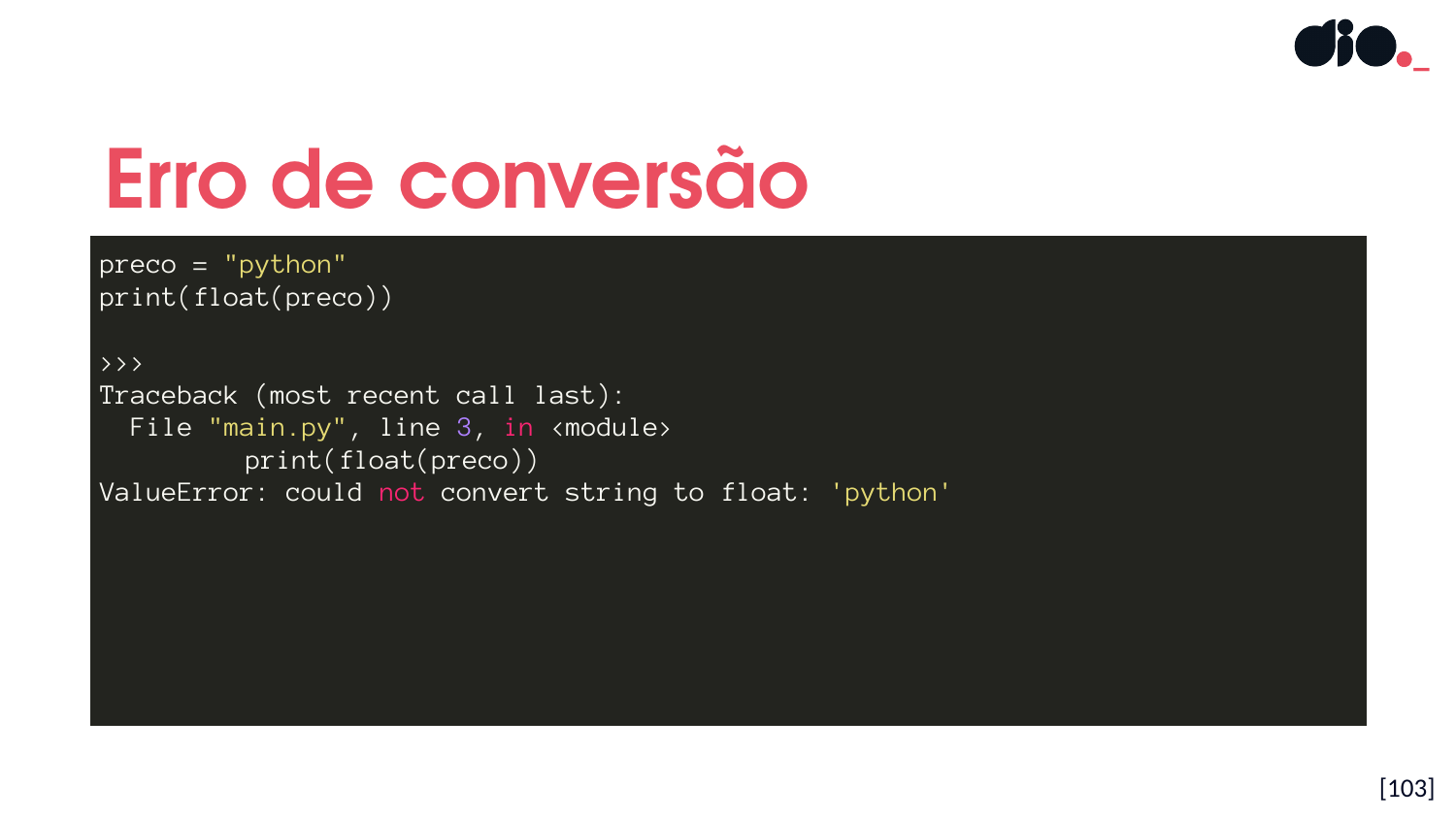

Erro de conversão

| preco = "python" print(float(preco)) >>> Traceback (most recent call last): File "main.py", line 3, in <module> print(float(preco)) ValueError: could not convert string to float: 'python' |
| --- |
[103]